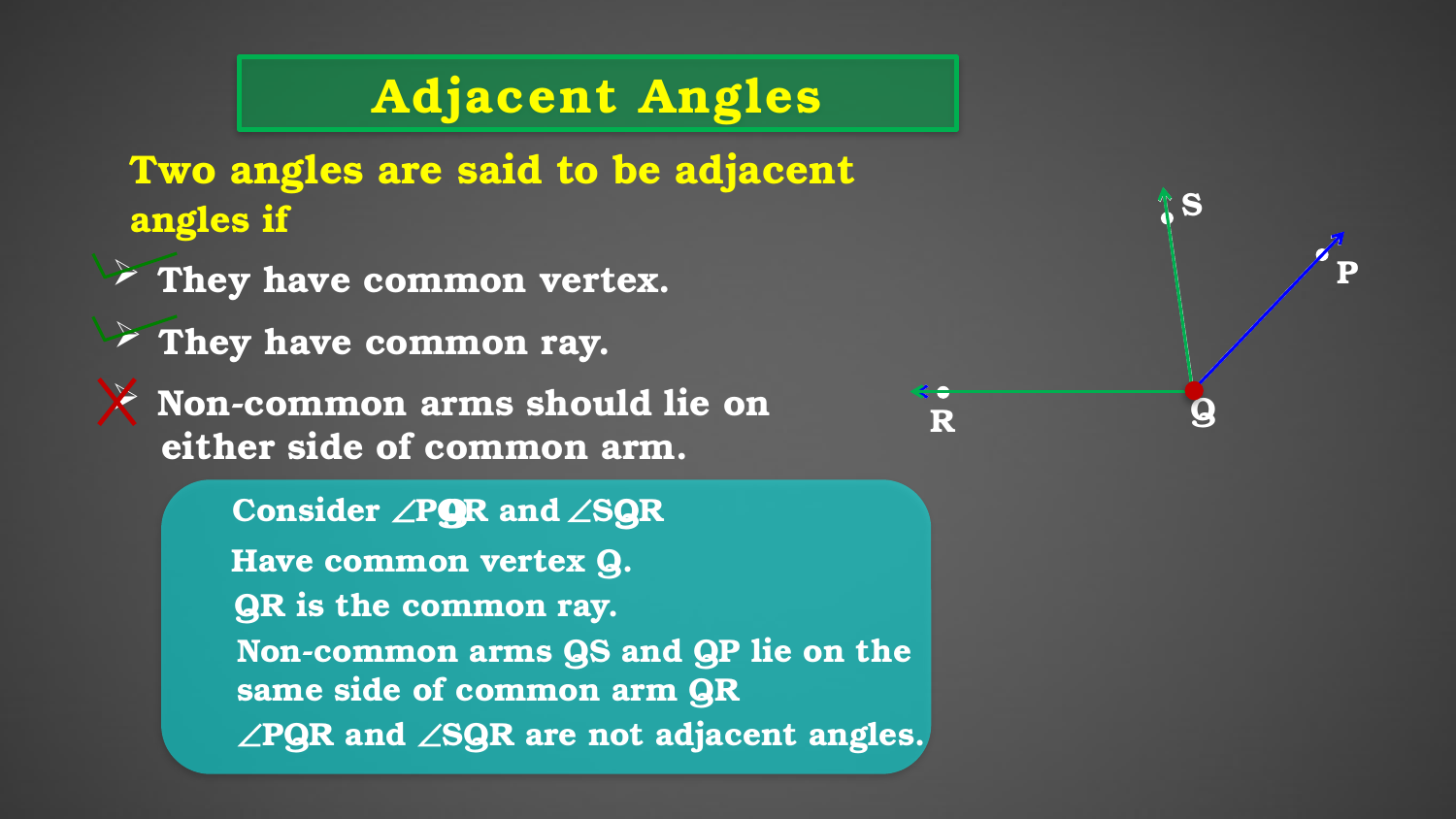

Adjacent Angles
Two angles are said to be adjacent
S
angles if

P
They have common vertex.

They have common ray.
Non-common arms should lie on
    either side of common arm.
Q

R

∠SQR
Consider ∠PQR and
Q
Q
Have common vertex Q.
QR is the common ray.
Non-common arms QS and QP lie on the
same side of common arm QR
∠PQR and ∠SQR are not adjacent angles.